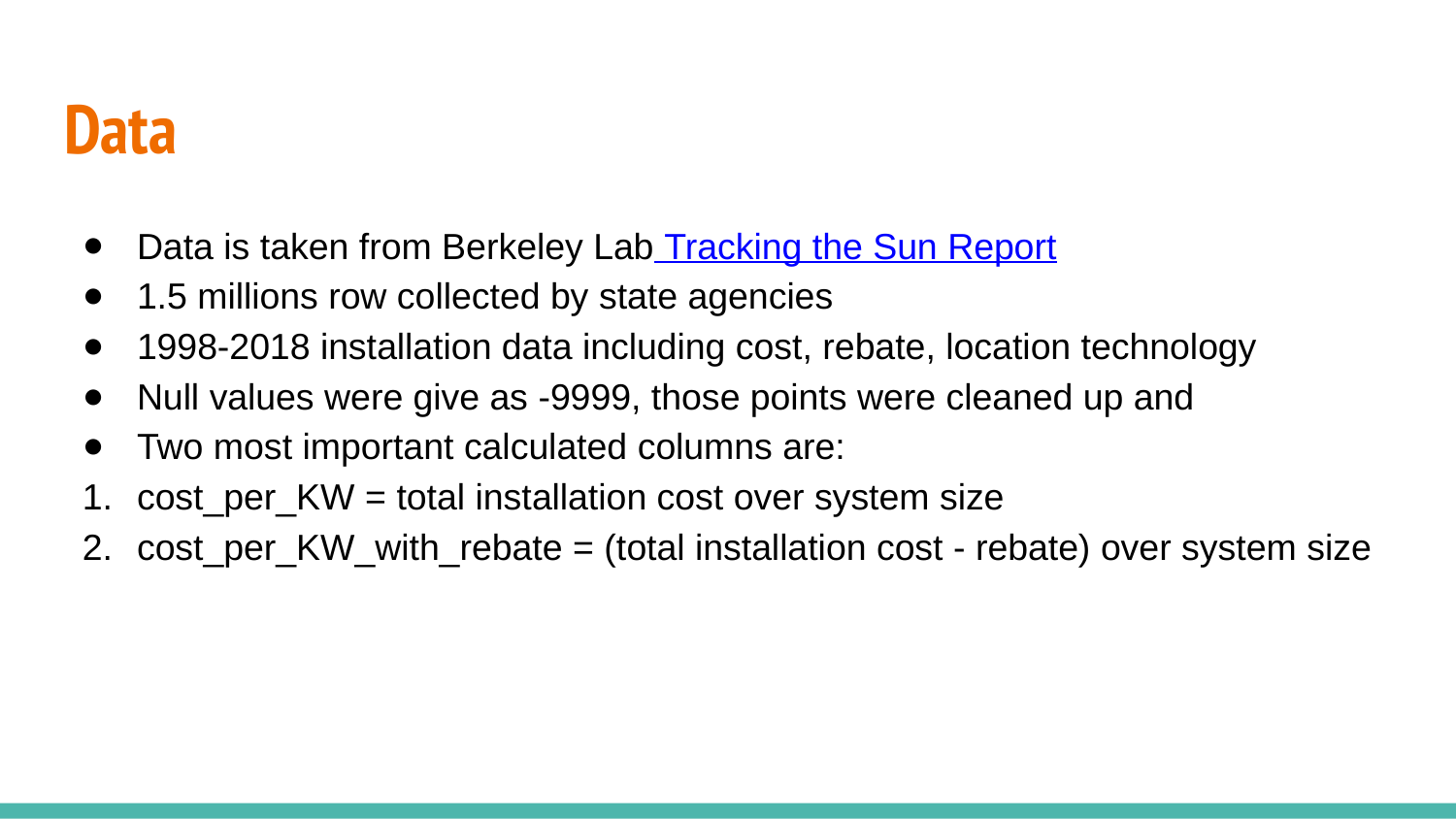

# Data

Data is taken from Berkeley Lab Tracking the Sun Report
1.5 millions row collected by state agencies
1998-2018 installation data including cost, rebate, location technology
Null values were give as -9999, those points were cleaned up and
Two most important calculated columns are:
cost_per_KW = total installation cost over system size
cost_per_KW_with_rebate = (total installation cost - rebate) over system size